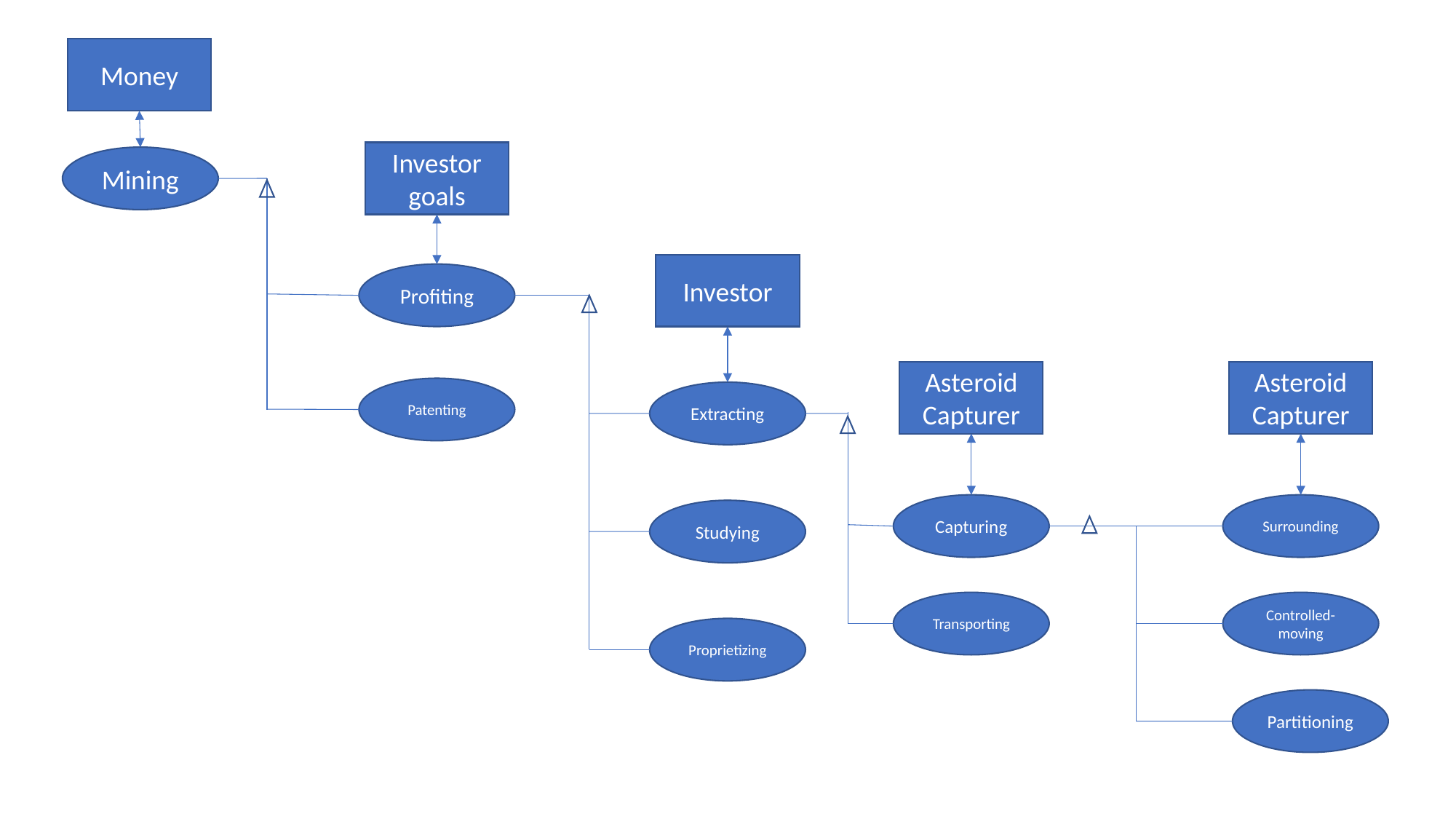

Money
Investor goals
Mining

Investor
Profiting

Asteroid Capturer
Asteroid Capturer
Patenting
Extracting

Capturing
Surrounding
Studying

Transporting
Controlled-moving
Proprietizing
Partitioning